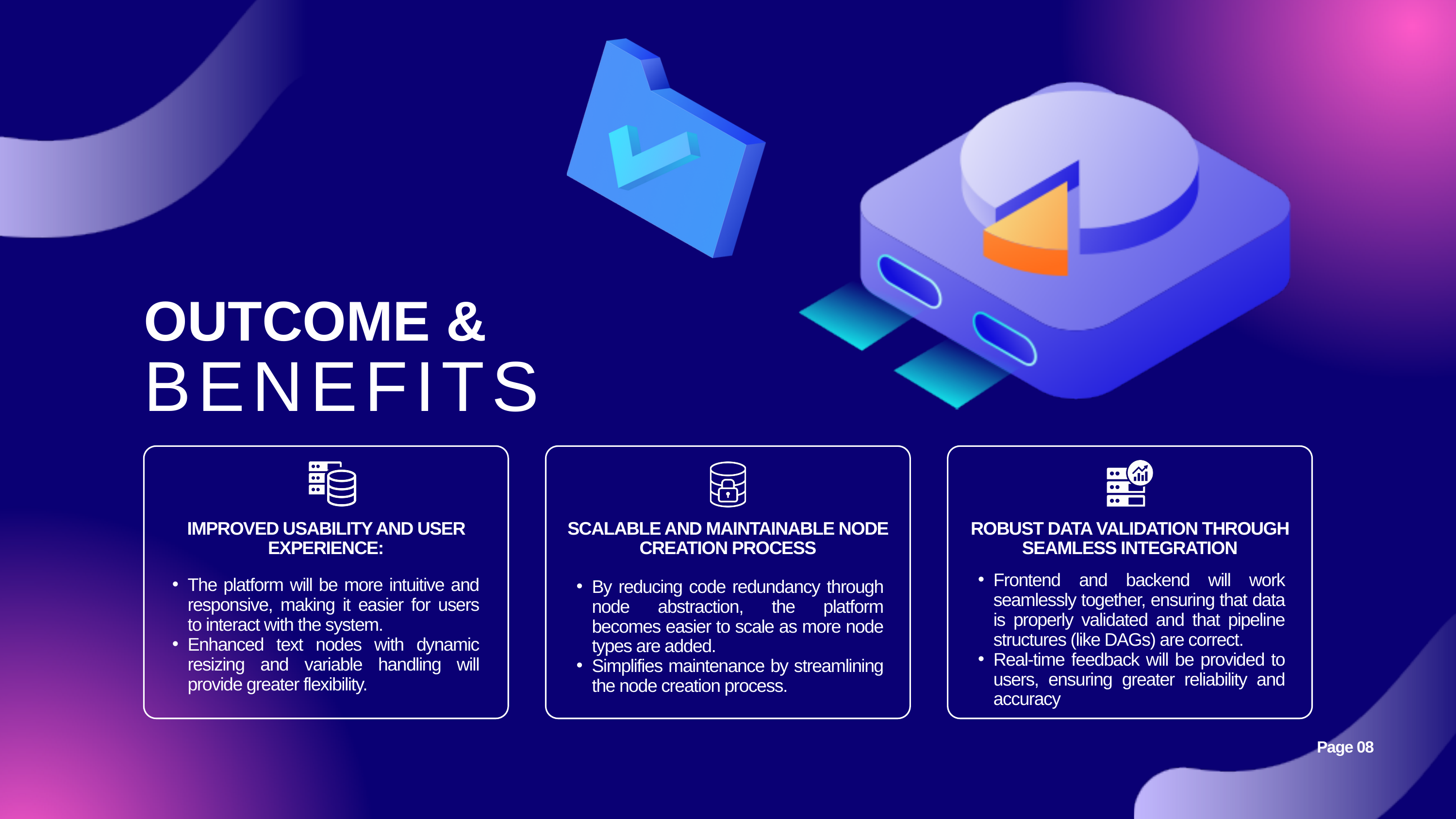

OUTCOME &
BENEFITS

IMPROVED USABILITY AND USER EXPERIENCE:
SCALABLE AND MAINTAINABLE NODE CREATION PROCESS
ROBUST DATA VALIDATION THROUGH SEAMLESS INTEGRATION

Frontend and backend will work seamlessly together, ensuring that data is properly validated and that pipeline structures (like DAGs) are correct.
Real-time feedback will be provided to users, ensuring greater reliability and accuracy

The platform will be more intuitive and responsive, making it easier for users to interact with the system.
Enhanced text nodes with dynamic resizing and variable handling will provide greater flexibility.

By reducing code redundancy through node abstraction, the platform becomes easier to scale as more node types are added.
Simplifies maintenance by streamlining the node creation process.

Page 08